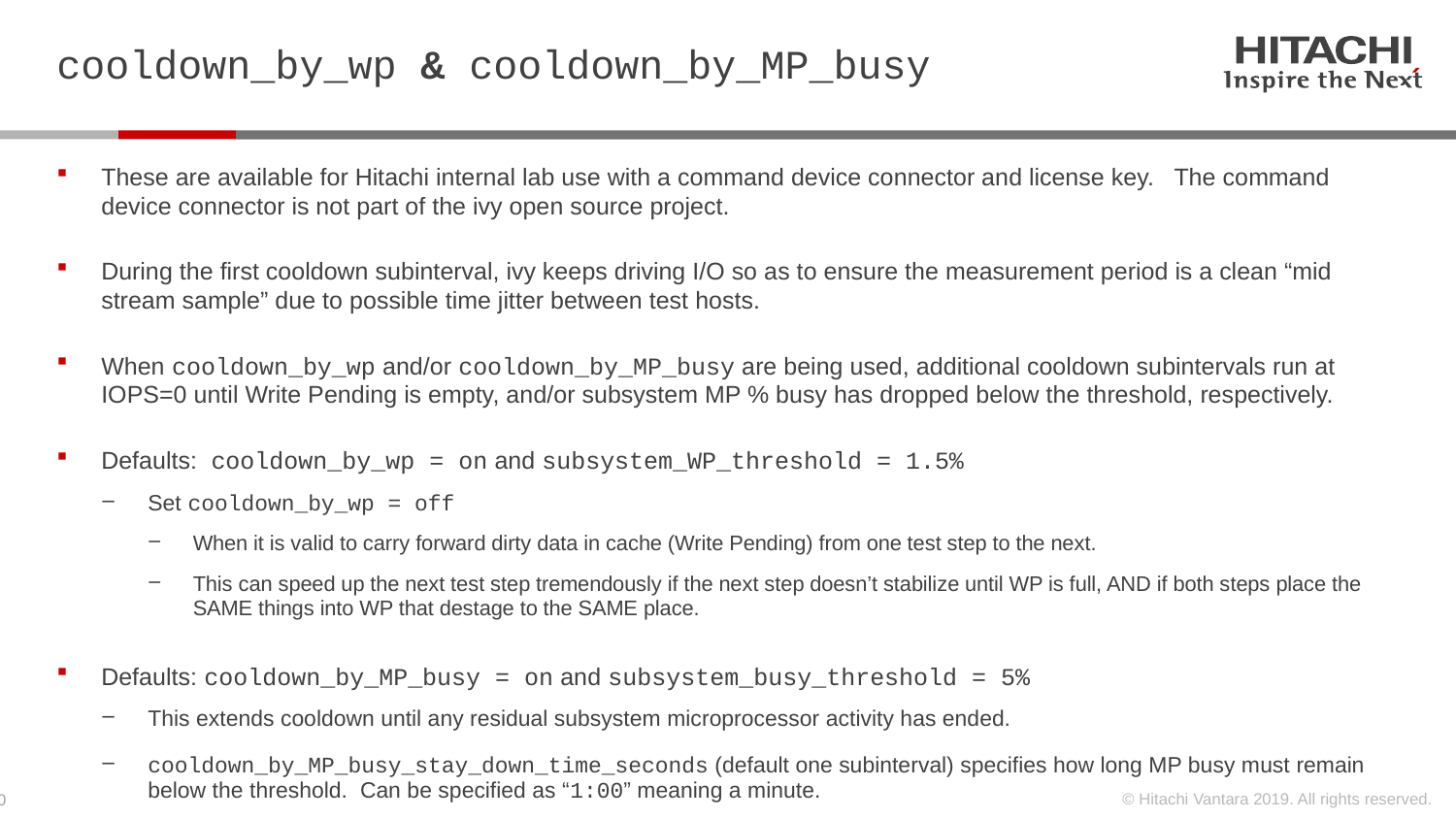

# cooldown_by_wp & cooldown_by_MP_busy
These are available for Hitachi internal lab use with a command device connector and license key.   The command device connector is not part of the ivy open source project.
During the first cooldown subinterval, ivy keeps driving I/O so as to ensure the measurement period is a clean “mid stream sample” due to possible time jitter between test hosts.
When cooldown_by_wp and/or cooldown_by_MP_busy are being used, additional cooldown subintervals run at IOPS=0 until Write Pending is empty, and/or subsystem MP % busy has dropped below the threshold, respectively.
Defaults:  cooldown_by_wp = on and subsystem_WP_threshold = 1.5%
Set cooldown_by_wp = off
When it is valid to carry forward dirty data in cache (Write Pending) from one test step to the next.
This can speed up the next test step tremendously if the next step doesn’t stabilize until WP is full, AND if both steps place the SAME things into WP that destage to the SAME place.
Defaults: cooldown_by_MP_busy = on and subsystem_busy_threshold = 5%
This extends cooldown until any residual subsystem microprocessor activity has ended.
cooldown_by_MP_busy_stay_down_time_seconds (default one subinterval) specifies how long MP busy must remain below the threshold.  Can be specified as “1:00” meaning a minute.